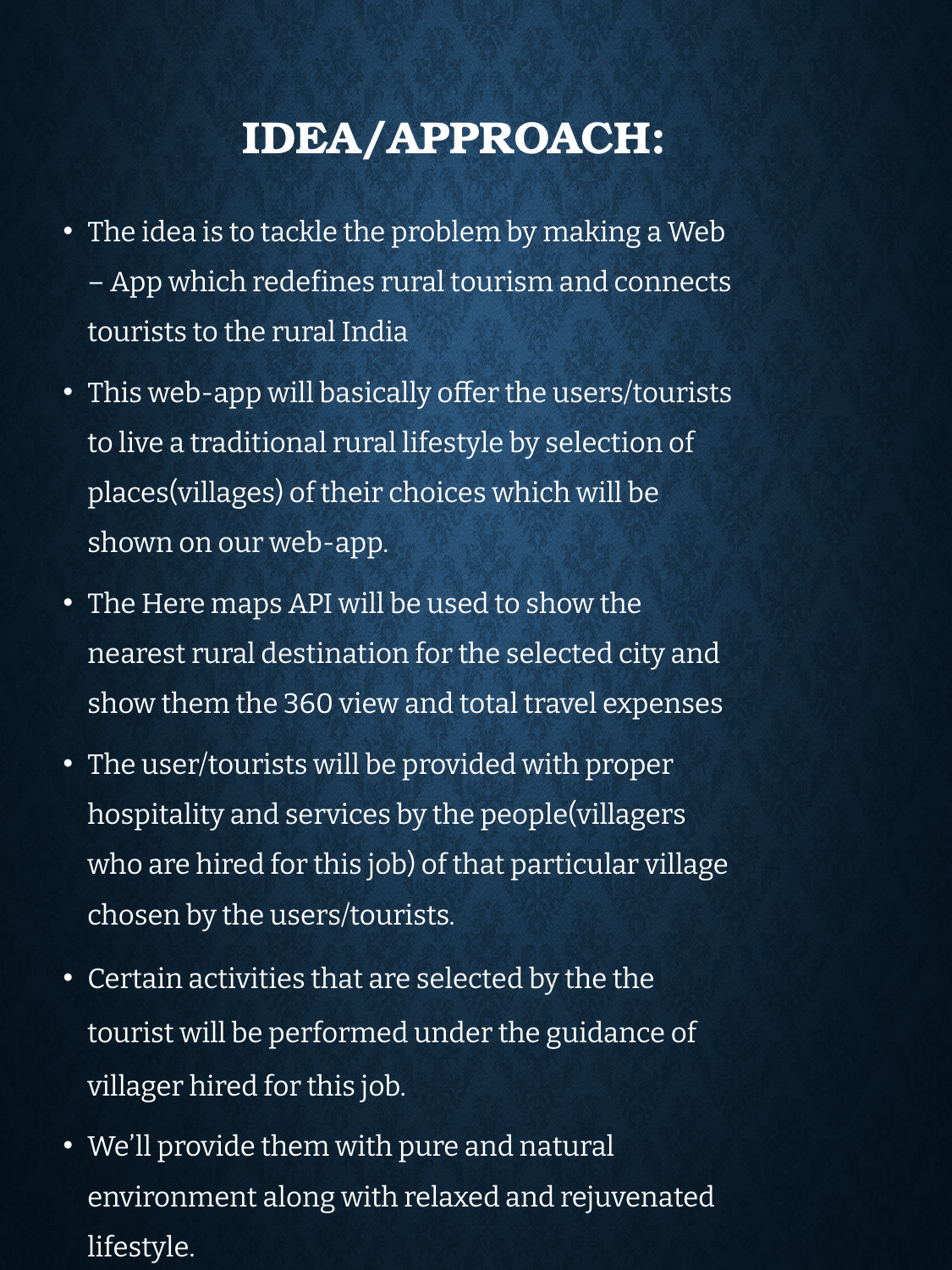

# IDEA/APPROACH:
The idea is to tackle the problem by making a Web – App which redefines rural tourism and connects tourists to the rural India
This web-app will basically offer the users/tourists to live a traditional rural lifestyle by selection of places(villages) of their choices which will be shown on our web-app.
The Here maps API will be used to show the nearest rural destination for the selected city and show them the 360 view and total travel expenses
The user/tourists will be provided with proper hospitality and services by the people(villagers who are hired for this job) of that particular village chosen by the users/tourists.
Certain activities that are selected by the the tourist will be performed under the guidance of villager hired for this job.
We’ll provide them with pure and natural environment along with relaxed and rejuvenated lifestyle.